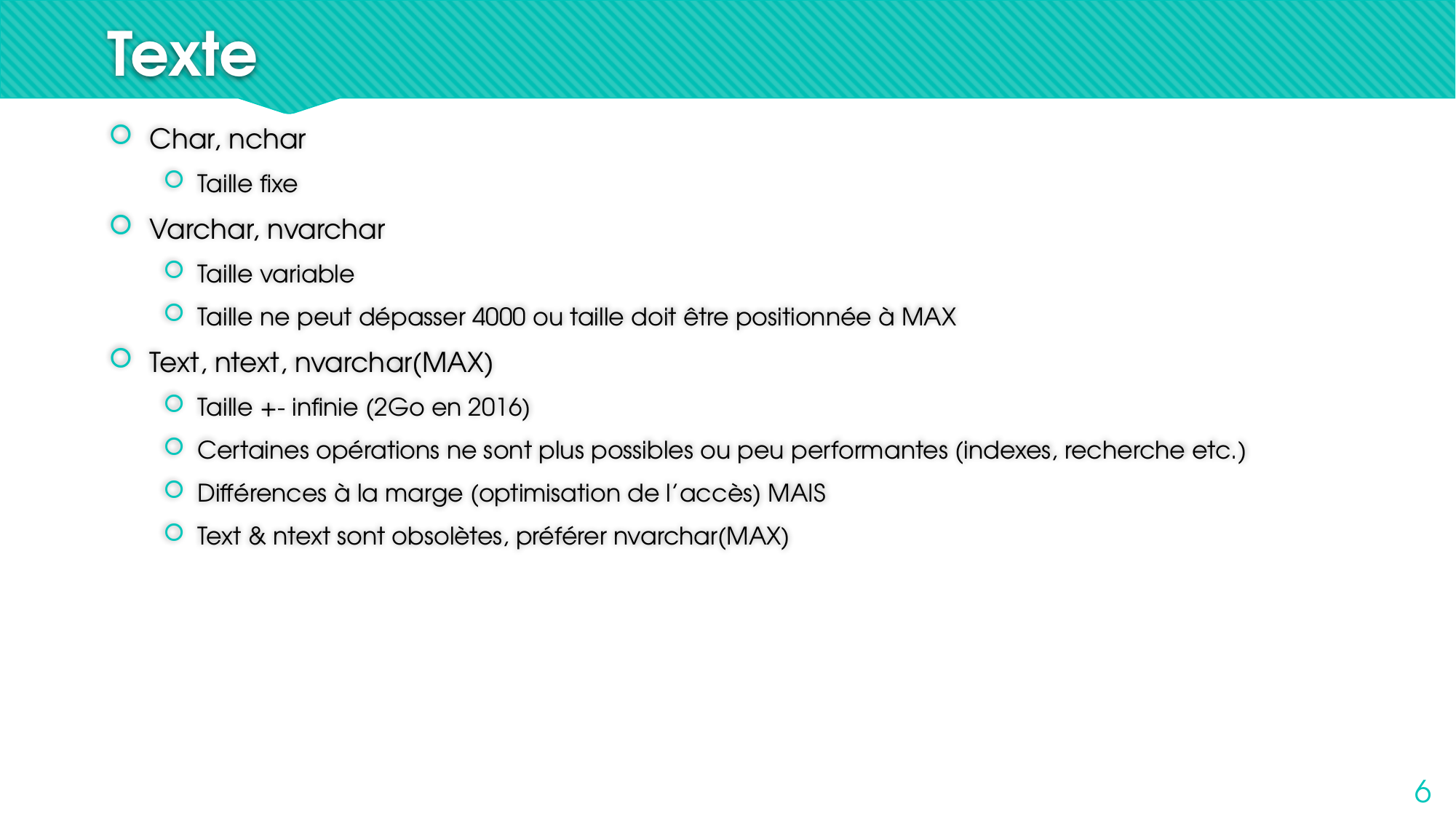

# Texte
Char, nchar
Taille fixe
Varchar, nvarchar
Taille variable
Taille ne peut dépasser 4000 ou taille doit être positionnée à MAX
Text, ntext, nvarchar(MAX)
Taille +- infinie (2Go en 2016)
Certaines opérations ne sont plus possibles ou peu performantes (indexes, recherche etc.)
Différences à la marge (optimisation de l’accès) MAIS
Text & ntext sont obsolètes, préférer nvarchar(MAX)

6